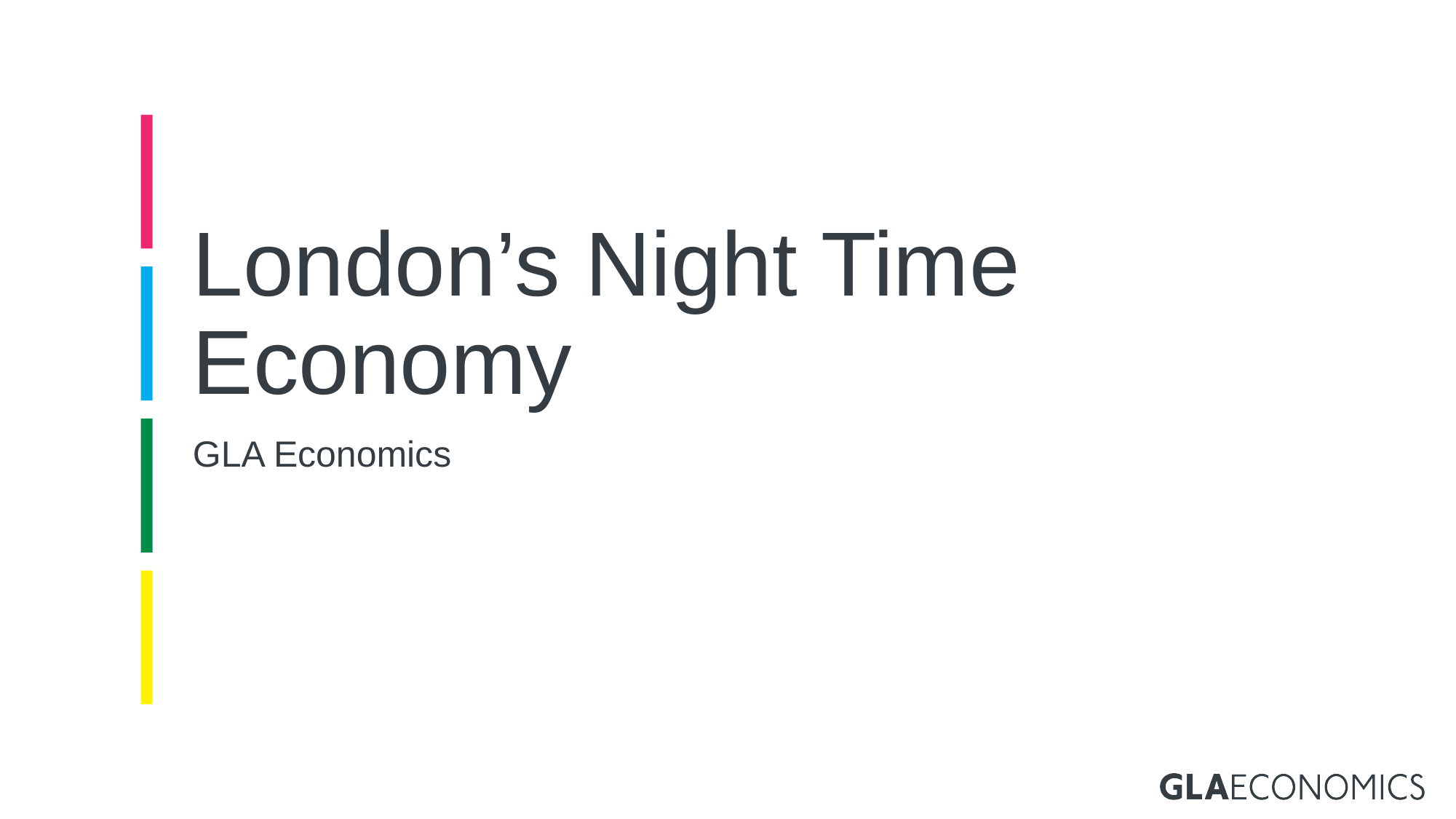

# London’s Night Time Economy
GLA Economics